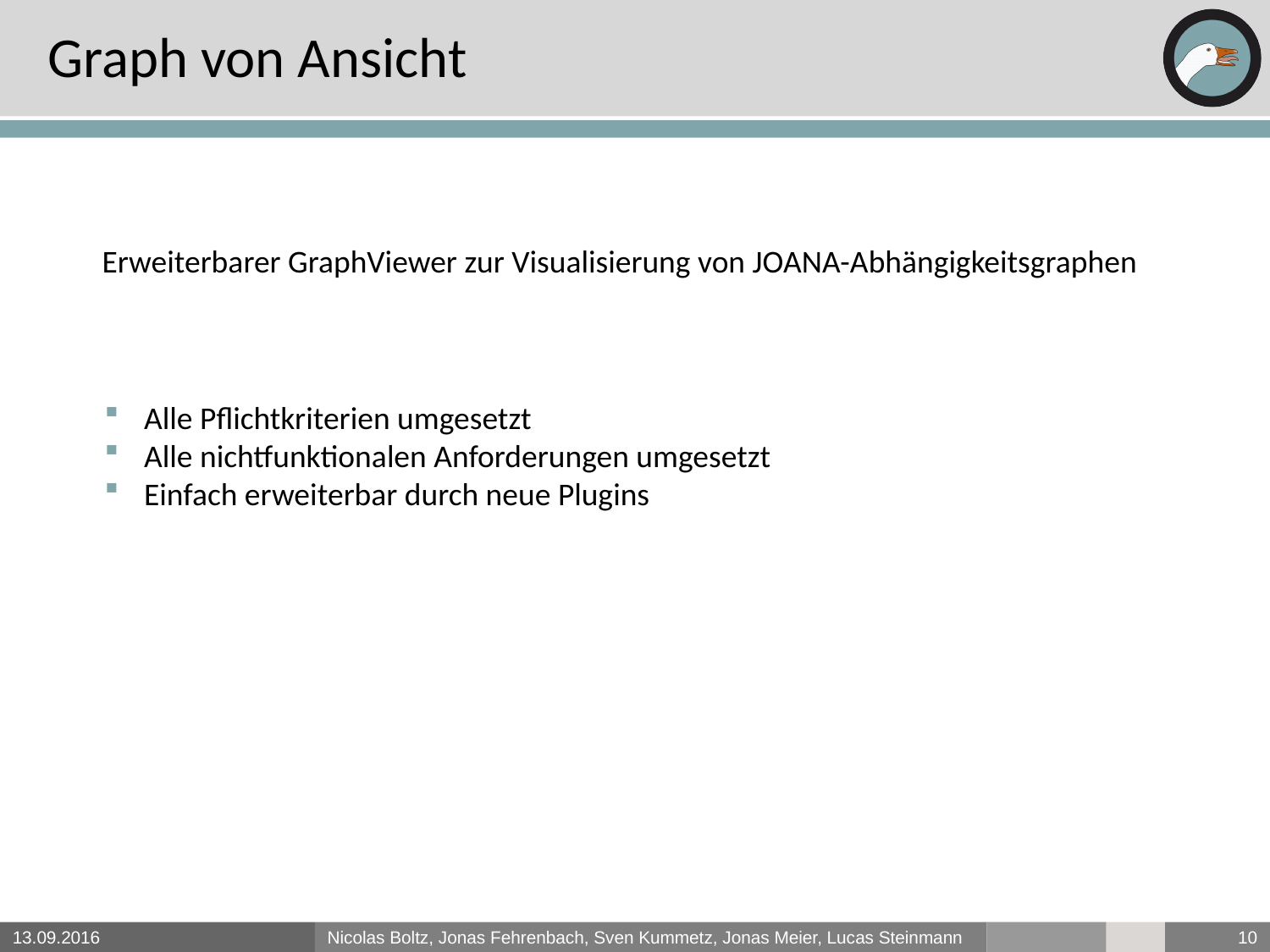

# Graph von Ansicht
Erweiterbarer GraphViewer zur Visualisierung von JOANA-Abhängigkeitsgraphen
Alle Pflichtkriterien umgesetzt
Alle nichtfunktionalen Anforderungen umgesetzt
Einfach erweiterbar durch neue Plugins